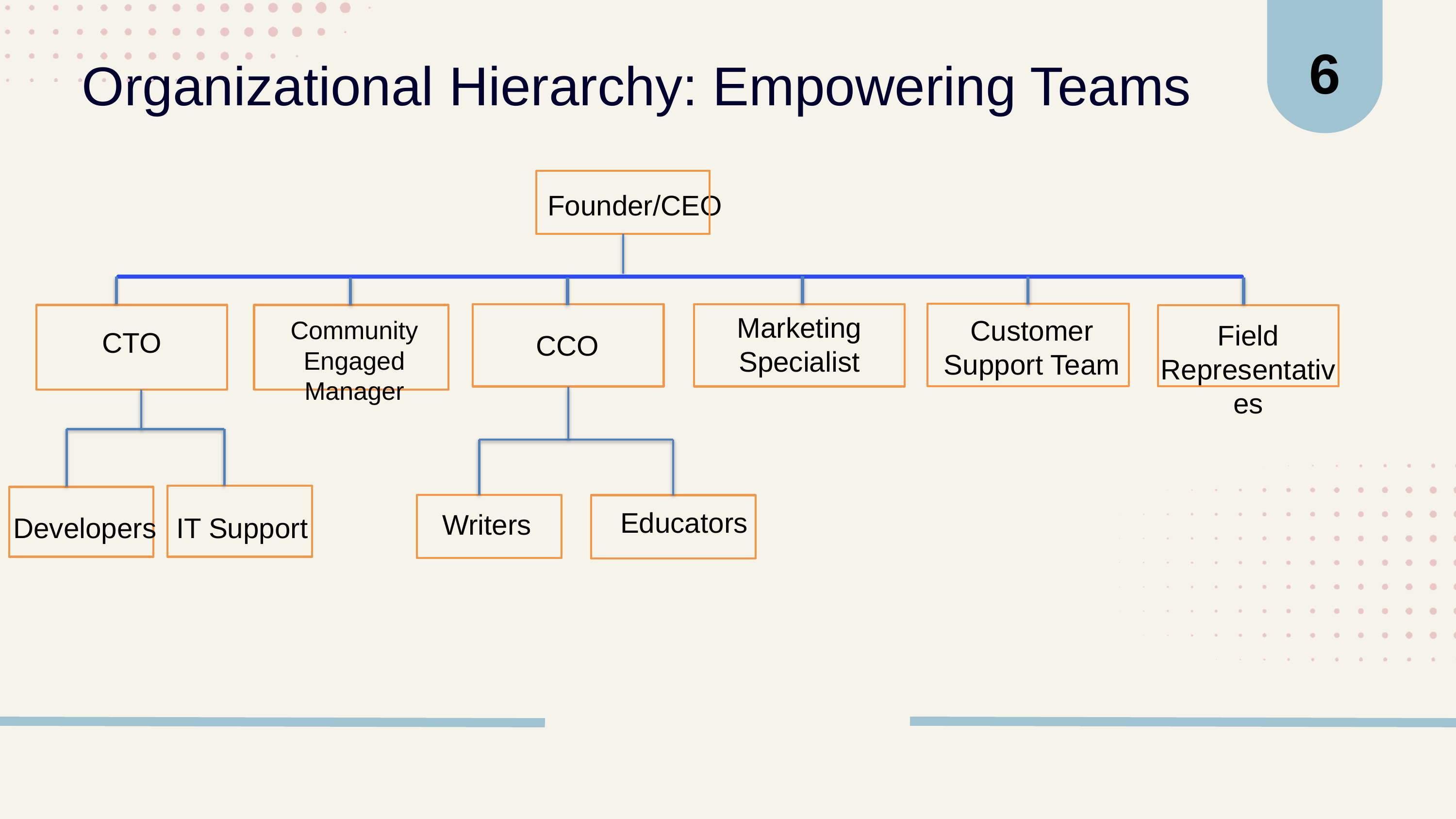

6

Organizational Hierarchy: Empowering Teams

Founder/CEO

Marketing Specialist
Customer Support Team
Community Engaged Manager
Field Representatives
CTO
CCO

Educators
Writers
Developers
IT Support